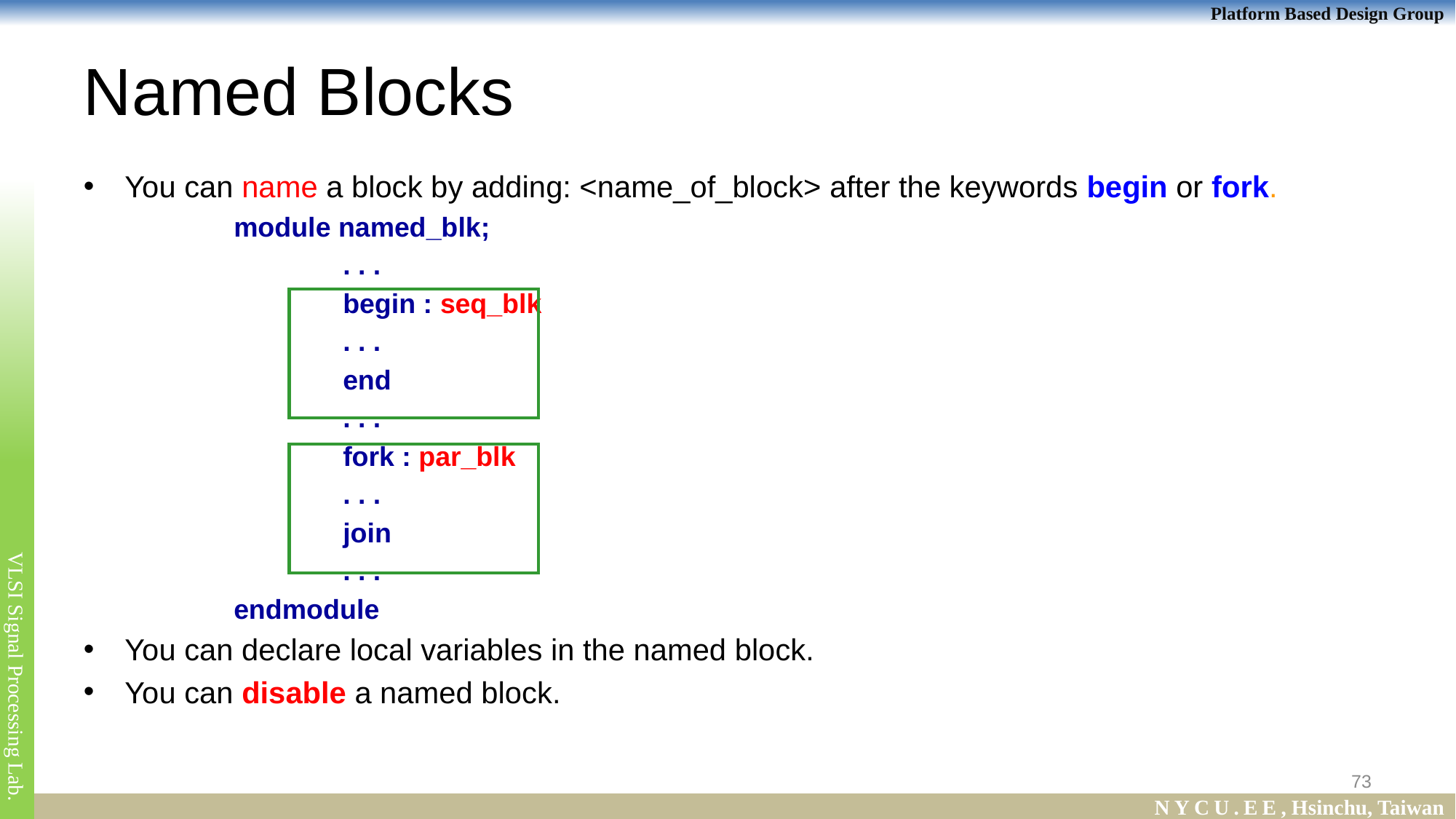

# Named Blocks
You can name a block by adding: <name_of_block> after the keywords begin or fork.
		module named_blk;
			. . .
			begin : seq_blk
			. . .
			end
			. . .
			fork : par_blk
			. . .
			join
			. . .
		endmodule
You can declare local variables in the named block.
You can disable a named block.

73